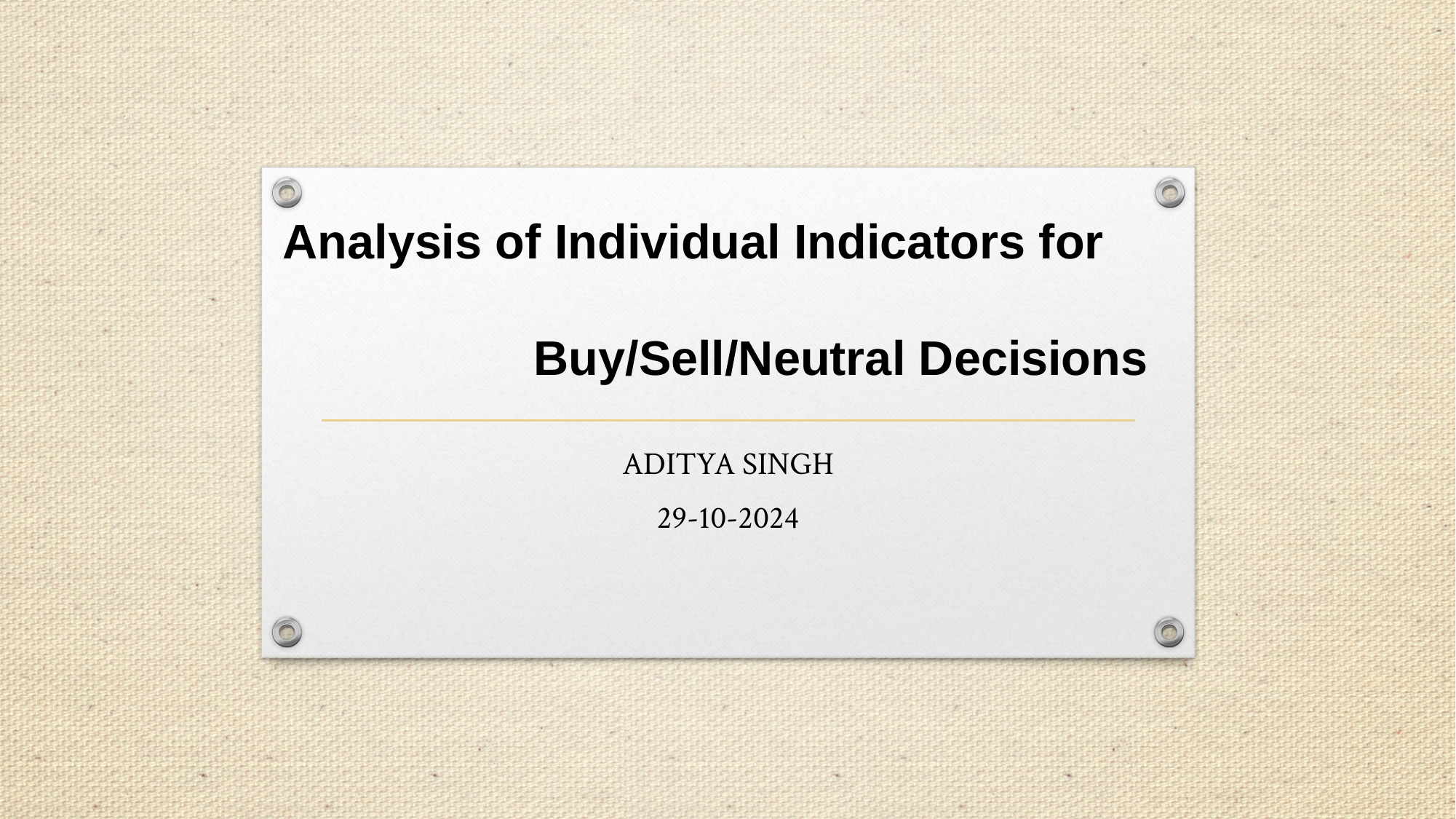

# Analysis of Individual Indicators for                                                                                          Buy/Sell/Neutral Decisions

ADITYA SINGH
29-10-2024